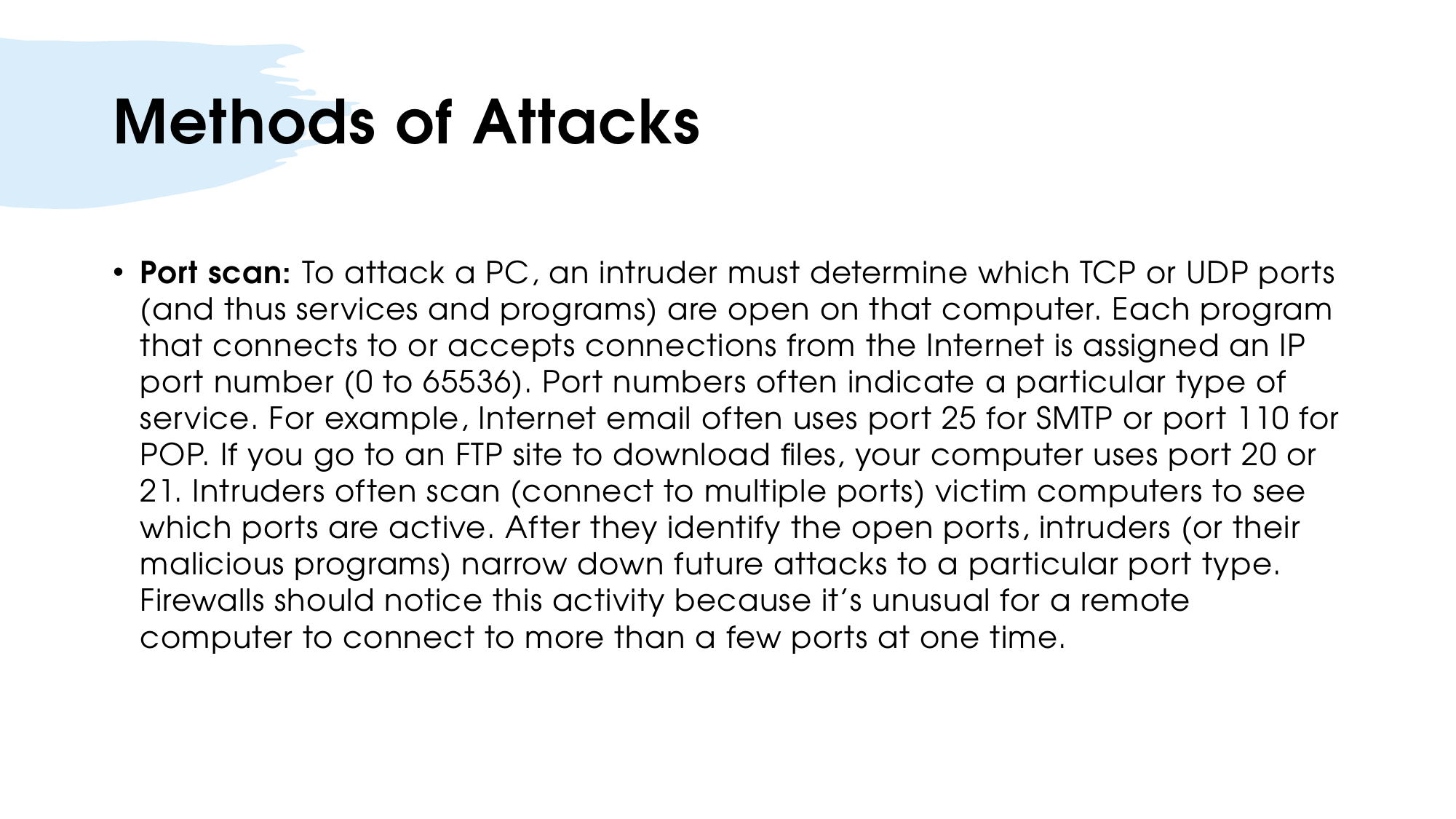

# Methods of Attacks
Port scan: To attack a PC, an intruder must determine which TCP or UDP ports (and thus services and programs) are open on that computer. Each program that connects to or accepts connections from the Internet is assigned an IP port number (0 to 65536). Port numbers often indicate a particular type of service. For example, Internet email often uses port 25 for SMTP or port 110 for POP. If you go to an FTP site to download files, your computer uses port 20 or 21. Intruders often scan (connect to multiple ports) victim computers to see which ports are active. After they identify the open ports, intruders (or their malicious programs) narrow down future attacks to a particular port type. Firewalls should notice this activity because it’s unusual for a remote computer to connect to more than a few ports at one time.